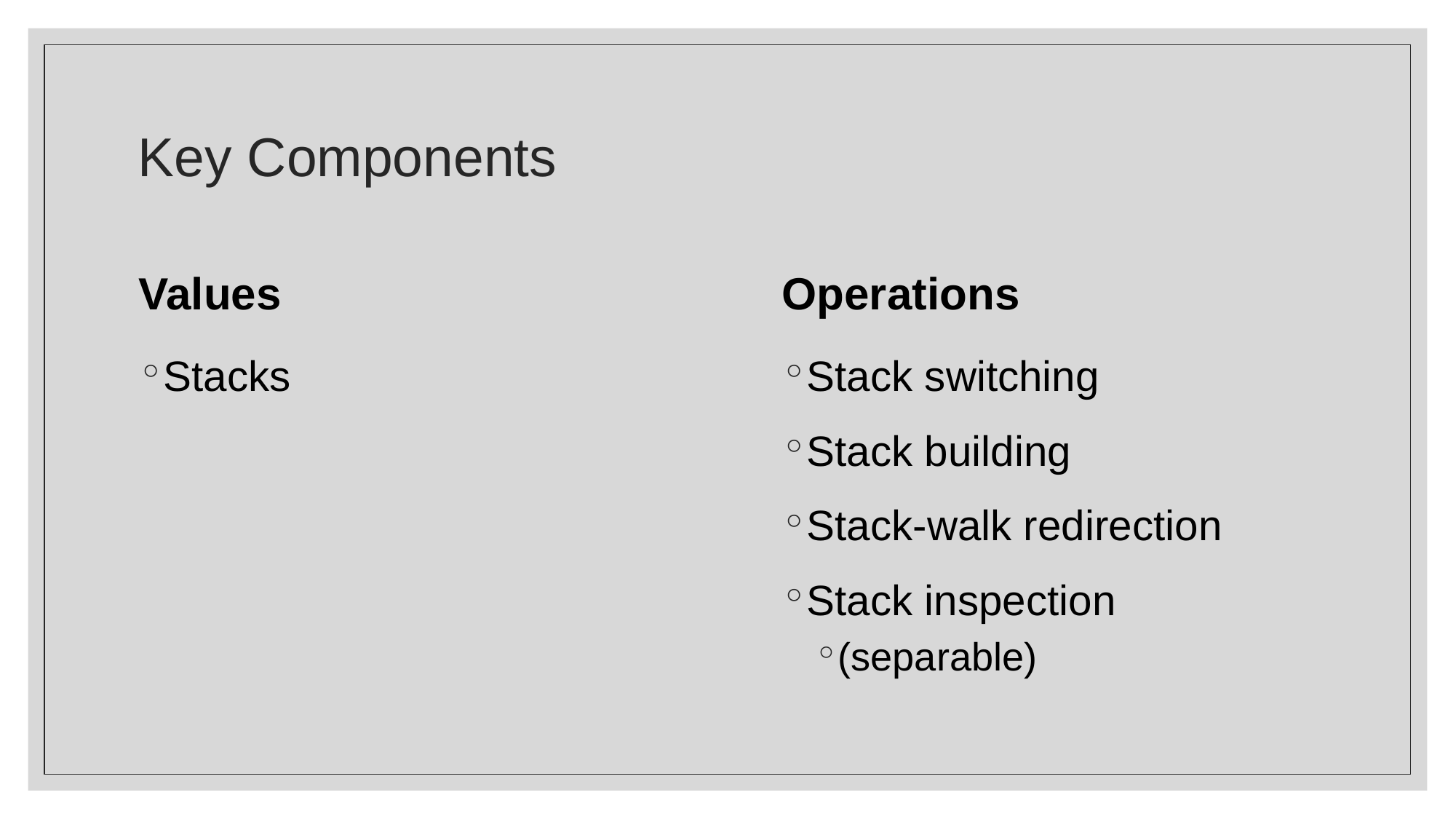

# Key Components
Values
Operations
Stack switching
Stack building
Stack-walk redirection
Stack inspection
(separable)
Stacks